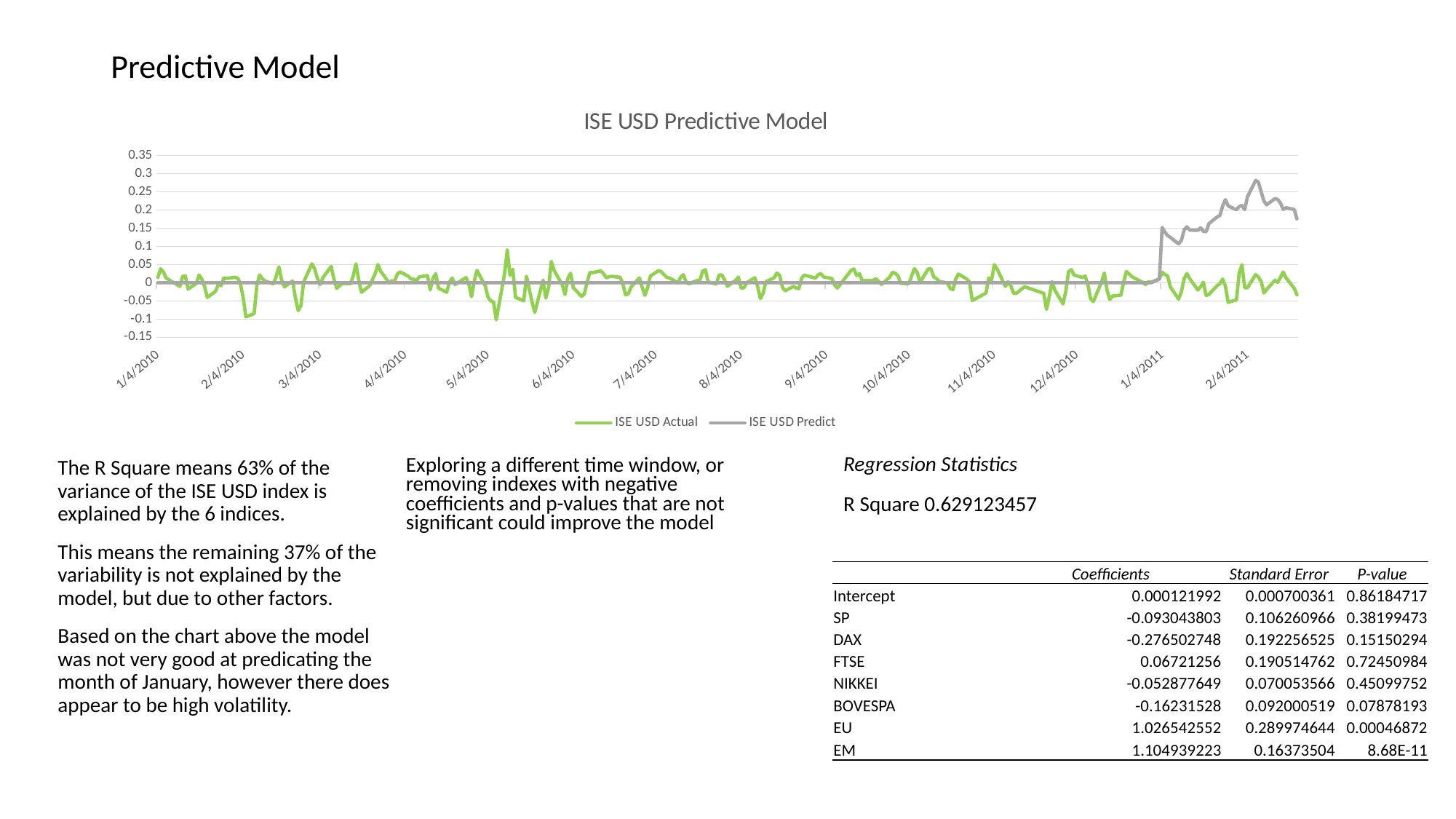

# Predictive Model

### Chart: ISE USD Predictive Model

| Category | ISE USD Actual  | ISE USD Predict |
|---|---|---|
| 40182 | 0.014477562 | None |
| 40183 | 0.038496477 | None |
| 40184 | 0.029725263 | None |
| 40185 | 0.013204822 | None |
| 40186 | 0.008333785 | None |
| 40189 | -0.005197328 | None |
| 40190 | -0.010371342 | None |
| 40191 | 0.01702379 | None |
| 40192 | 0.019286677 | None |
| 40193 | -0.017591654 | None |
| 40196 | -0.0020209010000000003 | None |
| 40197 | 0.02127842 | None |
| 40198 | 0.010077445 | None |
| 40199 | -0.010717408 | None |
| 40200 | -0.040464038 | None |
| 40203 | -0.023501122 | None |
| 40204 | -0.004537952 | None |
| 40205 | -0.008201734 | None |
| 40206 | 0.013208039999999999 | None |
| 40207 | 0.012011902999999999 | None |
| 40210 | 0.014913819999999998 | None |
| 40211 | 0.012638142999999998 | None |
| 40212 | -0.002516995 | None |
| 40213 | -0.039437394 | None |
| 40214 | -0.093931018 | None |
| 40217 | -0.084830004 | None |
| 40218 | -0.0068534040000000004 | None |
| 40219 | 0.021374041 | None |
| 40220 | 0.010987287000000002 | None |
| 40221 | 0.004519138000000001 | None |
| 40224 | -0.003033206 | None |
| 40225 | 0.017366179000000002 | None |
| 40226 | 0.043661391 | None |
| 40227 | 0.008021951999999999 | None |
| 40228 | -0.011617218000000002 | None |
| 40231 | 0.005041575999999999 | None |
| 40232 | -0.040807333 | None |
| 40233 | -0.07650879 | None |
| 40234 | -0.063792177 | None |
| 40235 | 0.0019017059999999995 | None |
| 40238 | 0.051994079 | None |
| 40239 | 0.038004266 | None |
| 40240 | 0.011976252 | None |
| 40241 | -0.004927052000000001 | None |
| 40242 | 0.013849446999999999 | None |
| 40245 | 0.044986480999999995 | None |
| 40246 | 0.010113582 | None |
| 40247 | -0.015233490999999998 | None |
| 40248 | -0.008523600999999999 | None |
| 40249 | -0.0020304669999999998 | None |
| 40252 | -0.0027803580000000006 | None |
| 40253 | 0.018441294999999996 | None |
| 40254 | 0.051825371999999995 | None |
| 40255 | 0.008543097 | None |
| 40256 | -0.026252794 | None |
| 40259 | -0.00808235 | None |
| 40260 | 0.008866578 | None |
| 40261 | 0.024842721999999998 | None |
| 40262 | 0.049924794 | None |
| 40263 | 0.031742723 | None |
| 40266 | 0.00044795100000000025 | None |
| 40267 | 0.005886947 | None |
| 40268 | 0.00290910326 | None |
| 40269 | 0.02326569926 | None |
| 40270 | 0.029926888999999998 | None |
| 40273 | 0.018224338 | None |
| 40274 | 0.01019714 | None |
| 40275 | 0.00994504 | None |
| 40276 | 0.004500855 | None |
| 40277 | 0.016286687 | None |
| 40280 | 0.019493181999999998 | None |
| 40281 | -0.019808650999999997 | None |
| 40282 | 0.011931728000000003 | None |
| 40283 | 0.024855287 | None |
| 40284 | -0.015088624 | None |
| 40287 | -0.02601007 | None |
| 40288 | 0.0024960700000000013 | None |
| 40289 | 0.012942156000000002 | None |
| 40290 | -0.004946281 | None |
| 40294 | 0.014295677 | None |
| 40295 | -0.0021428870000000013 | None |
| 40296 | -0.038197560000000005 | None |
| 40297 | 0.0047143689999999995 | None |
| 40298 | 0.034050488000000004 | None |
| 40301 | -0.009083892 | None |
| 40302 | -0.039435046 | None |
| 40303 | -0.049685611000000005 | None |
| 40304 | -0.053013613 | None |
| 40305 | -0.101889158 | None |
| 40308 | 0.023653249 | None |
| 40309 | 0.09000106 | None |
| 40310 | 0.020379746 | None |
| 40311 | 0.037189487 | None |
| 40312 | -0.040249517 | None |
| 40315 | -0.049879412 | None |
| 40316 | 0.017765909 | None |
| 40318 | -0.052320003000000004 | None |
| 40319 | -0.081598513 | None |
| 40322 | 0.0070925269999999995 | None |
| 40323 | -0.042153585 | None |
| 40324 | -0.013536568999999998 | None |
| 40325 | 0.058775675 | None |
| 40326 | 0.034382181 | None |
| 40329 | -0.005790313000000002 | None |
| 40330 | -0.032312577 | None |
| 40331 | 0.010833149 | None |
| 40332 | 0.026143706000000003 | None |
| 40333 | -0.013458198 | None |
| 40336 | -0.037612657 | None |
| 40337 | -0.030509928 | None |
| 40338 | 0.00047358200000000017 | None |
| 40339 | 0.027659154 | None |
| 40340 | 0.027816271 | None |
| 40343 | 0.032625842 | None |
| 40344 | 0.025030211 | None |
| 40345 | 0.013445999 | None |
| 40346 | 0.016677477 | None |
| 40347 | 0.017635747 | None |
| 40350 | 0.015030163 | None |
| 40351 | -0.003061315 | None |
| 40352 | -0.033386001 | None |
| 40353 | -0.030155283 | None |
| 40354 | -0.011615025000000001 | None |
| 40357 | 0.013360303 | None |
| 40358 | -0.011491917 | None |
| 40359 | -0.034638013 | None |
| 40360 | -0.01387257 | None |
| 40361 | 0.018378975 | None |
| 40364 | 0.033431827 | None |
| 40365 | 0.030297839 | None |
| 40366 | 0.022208887 | None |
| 40367 | 0.01462186 | None |
| 40368 | 0.012969043 | None |
| 40371 | 8.788500000000022e-05 | None |
| 40372 | 0.01501158 | None |
| 40373 | 0.022221002 | None |
| 40374 | 0.0018618410000000004 | None |
| 40375 | -0.0030581409999999995 | None |
| 40378 | 0.006353382 | None |
| 40379 | 0.006499241 | None |
| 40380 | 0.031930174 | None |
| 40381 | 0.035799621 | None |
| 40382 | 0.0022571939999999997 | None |
| 40385 | -0.0035250190000000003 | None |
| 40386 | 0.021657932 | None |
| 40387 | 0.021260995 | None |
| 40388 | 0.008009208 | None |
| 40389 | -0.009872478 | None |
| 40392 | 0.006823392000000001 | None |
| 40393 | 0.015709584000000002 | None |
| 40394 | -0.014481361000000002 | None |
| 40395 | -0.013984866 | None |
| 40396 | -0.0001884549999999997 | None |
| 40399 | 0.013938134000000001 | None |
| 40400 | -0.009680209 | None |
| 40401 | -0.04354648 | None |
| 40402 | -0.029491159000000003 | None |
| 40403 | 0.003114736 | None |
| 40406 | 0.013525767000000001 | None |
| 40407 | 0.026816664 | None |
| 40408 | 0.019910766 | None |
| 40409 | -0.012445938 | None |
| 40410 | -0.022079721 | None |
| 40413 | -0.010357609 | None |
| 40414 | -0.014372652999999999 | None |
| 40415 | -0.016266444 | None |
| 40416 | 0.012984342 | None |
| 40417 | 0.021127672 | None |
| 40421 | 0.012665498 | None |
| 40422 | 0.0221883 | None |
| 40423 | 0.025033829 | None |
| 40424 | 0.015772211 | None |
| 40427 | 0.011662555000000002 | None |
| 40428 | -0.006675049999999999 | None |
| 40429 | -0.014507991999999999 | None |
| 40434 | 0.034507928 | None |
| 40435 | 0.037748689 | None |
| 40436 | 0.019655464 | None |
| 40437 | 0.024911571 | None |
| 40438 | 0.005547898 | None |
| 40441 | 0.005939257 | None |
| 40442 | 0.0069296359999999994 | None |
| 40443 | 0.010704089 | None |
| 40444 | 0.003488493999999999 | None |
| 40445 | -0.004574573 | None |
| 40448 | 0.015094818999999999 | None |
| 40449 | 0.028722336 | None |
| 40450 | 0.026125969 | None |
| 40451 | 0.018972538 | None |
| 40452 | -0.0018074890000000007 | None |
| 40455 | -0.0023543360000000003 | None |
| 40456 | 0.01955182 | None |
| 40457 | 0.038903795 | None |
| 40458 | 0.02848031 | None |
| 40459 | 0.001082133 | None |
| 40462 | 0.03799104 | None |
| 40463 | 0.038168904 | None |
| 40464 | 0.016058031 | None |
| 40465 | 0.011555642000000001 | None |
| 40466 | 0.0035599740000000005 | None |
| 40469 | -0.00045248500000000073 | None |
| 40470 | -0.015836861 | None |
| 40471 | -0.019022616 | None |
| 40472 | 0.010769437000000001 | None |
| 40473 | 0.023892462 | None |
| 40476 | 0.010317265 | None |
| 40477 | 0.0021190490000000005 | None |
| 40478 | -0.049137422 | None |
| 40483 | -0.028302922999999997 | None |
| 40484 | 0.013125882 | None |
| 40485 | 0.005732752000000001 | None |
| 40486 | 0.049709735 | None |
| 40487 | 0.038296174 | None |
| 40490 | -0.010108248 | None |
| 40491 | 0.00278911 | None |
| 40492 | -0.008079316000000001 | None |
| 40493 | -0.028479614 | None |
| 40494 | -0.029213664 | None |
| 40497 | -0.010957745000000001 | None |
| 40504 | -0.029253871 | None |
| 40505 | -0.073173825 | None |
| 40506 | -0.037989741 | None |
| 40507 | 0.003086062 | None |
| 40508 | -0.020096355 | None |
| 40511 | -0.058410507 | None |
| 40512 | -0.023600122 | None |
| 40513 | 0.030325624 | None |
| 40514 | 0.036099305 | None |
| 40515 | 0.021055905 | None |
| 40518 | 0.014459409999999999 | None |
| 40519 | 0.01851391 | None |
| 40520 | -0.004305003999999999 | None |
| 40521 | -0.044315338 | None |
| 40522 | -0.051942637 | None |
| 40525 | 0.0020985560000000014 | None |
| 40526 | 0.026877580999999998 | None |
| 40527 | -0.022013954000000002 | None |
| 40528 | -0.046344453 | None |
| 40529 | -0.036626477000000005 | None |
| 40532 | -0.034376967 | None |
| 40533 | 0.0008255650000000003 | None |
| 40534 | 0.030393897000000003 | None |
| 40535 | 0.024655562 | None |
| 40536 | 0.016711868 | None |
| 40539 | 0.004866967 | None |
| 40540 | 0.001072382 | None |
| 40541 | -0.005143392 | None |
| 40542 | 0.002856723999999999 | None |
| 40543 | 0.0015774009999999991 | None |
| 40546 | 0.010654375 | 0.009966450551015946 |
| 40547 | 0.028563062 | 0.15228298981468974 |
| 40548 | 0.022827801 | 0.1395989366489909 |
| 40549 | 0.018630431 | 0.12968646748205215 |
| 40550 | -0.011904627000000001 | 0.1250551291574367 |
| 40553 | -0.045079517 | 0.1071226049797287 |
| 40554 | -0.024529903000000002 | 0.11712669461437927 |
| 40555 | 0.010858818 | 0.14535626055844156 |
| 40556 | 0.025361639 | 0.15408295805004674 |
| 40557 | 0.011597359999999998 | 0.14496991699511347 |
| 40560 | -0.02006793 | 0.14445547187723065 |
| 40561 | -0.010788175 | 0.15145017468433788 |
| 40562 | 0.00137052 | 0.14136095223941356 |
| 40563 | -0.034860667 | 0.14061282773387854 |
| 40564 | -0.032162493 | 0.16294064303131617 |
| 40567 | -0.007937087 | 0.18111832078279877 |
| 40568 | -0.002787609 | 0.18528308647434555 |
| 40569 | 0.010043047 | 0.21152293518232754 |
| 40570 | -0.009572013 | 0.22893554526322651 |
| 40571 | -0.053575381 | 0.21162945847384979 |
| 40574 | -0.047481999 | 0.20049397087027565 |
| 40575 | 0.026373784000000004 | 0.2099604174560235 |
| 40576 | 0.049495441 | 0.21321731638077127 |
| 40577 | -0.013611564000000001 | 0.20136992651611987 |
| 40578 | -0.013890961000000002 | 0.2364844282508013 |
| 40581 | 0.022512115 | 0.28167955165752234 |
| 40582 | 0.015438594 | 0.2769172656378879 |
| 40583 | 0.003630836 | 0.2502428322467723 |
| 40584 | -0.028175472 | 0.2249413480791803 |
| 40585 | -0.018502382 | 0.21459138116469242 |
| 40588 | 0.006822734 | 0.23175786460831294 |
| 40589 | 0.001297236 | 0.22935366029747586 |
| 40590 | 0.01429262 | 0.21964062908433968 |
| 40591 | 0.029377101 | 0.20187673089734115 |
| 40592 | 0.014324601 | 0.20652160296137062 |
| 40595 | -0.01535859 | 0.20180311395007733 |
| 40596 | -0.033147838 | 0.17596354875331485 |
Regression Statistics
The R Square means 63% of the variance of the ISE USD index is explained by the 6 indices.
This means the remaining 37% of the variability is not explained by the model, but due to other factors.
Based on the chart above the model was not very good at predicating the month of January, however there does appear to be high volatility.
Exploring a different time window, or removing indexes with negative coefficients and p-values that are not significant could improve the model
R Square 0.629123457
|  | Coefficients | Standard Error | P-value |
| --- | --- | --- | --- |
| Intercept | 0.000121992 | 0.000700361 | 0.86184717 |
| SP | -0.093043803 | 0.106260966 | 0.38199473 |
| DAX | -0.276502748 | 0.192256525 | 0.15150294 |
| FTSE | 0.06721256 | 0.190514762 | 0.72450984 |
| NIKKEI | -0.052877649 | 0.070053566 | 0.45099752 |
| BOVESPA | -0.16231528 | 0.092000519 | 0.07878193 |
| EU | 1.026542552 | 0.289974644 | 0.00046872 |
| EM | 1.104939223 | 0.16373504 | 8.68E-11 |